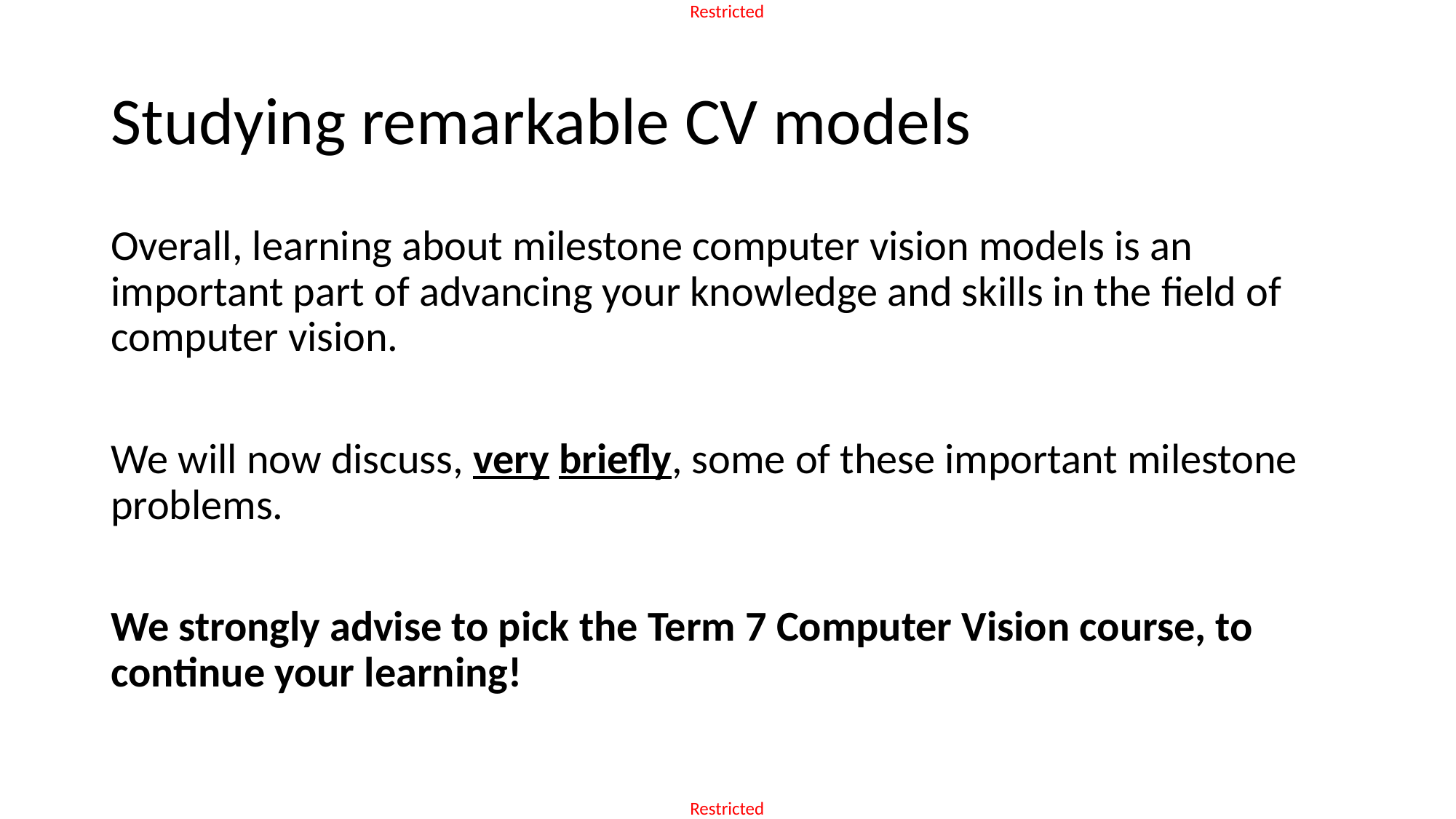

# Studying remarkable CV models
Overall, learning about milestone computer vision models is an important part of advancing your knowledge and skills in the field of computer vision.

We will now discuss, very briefly, some of these important milestone problems.

We strongly advise to pick the Term 7 Computer Vision course, to continue your learning!